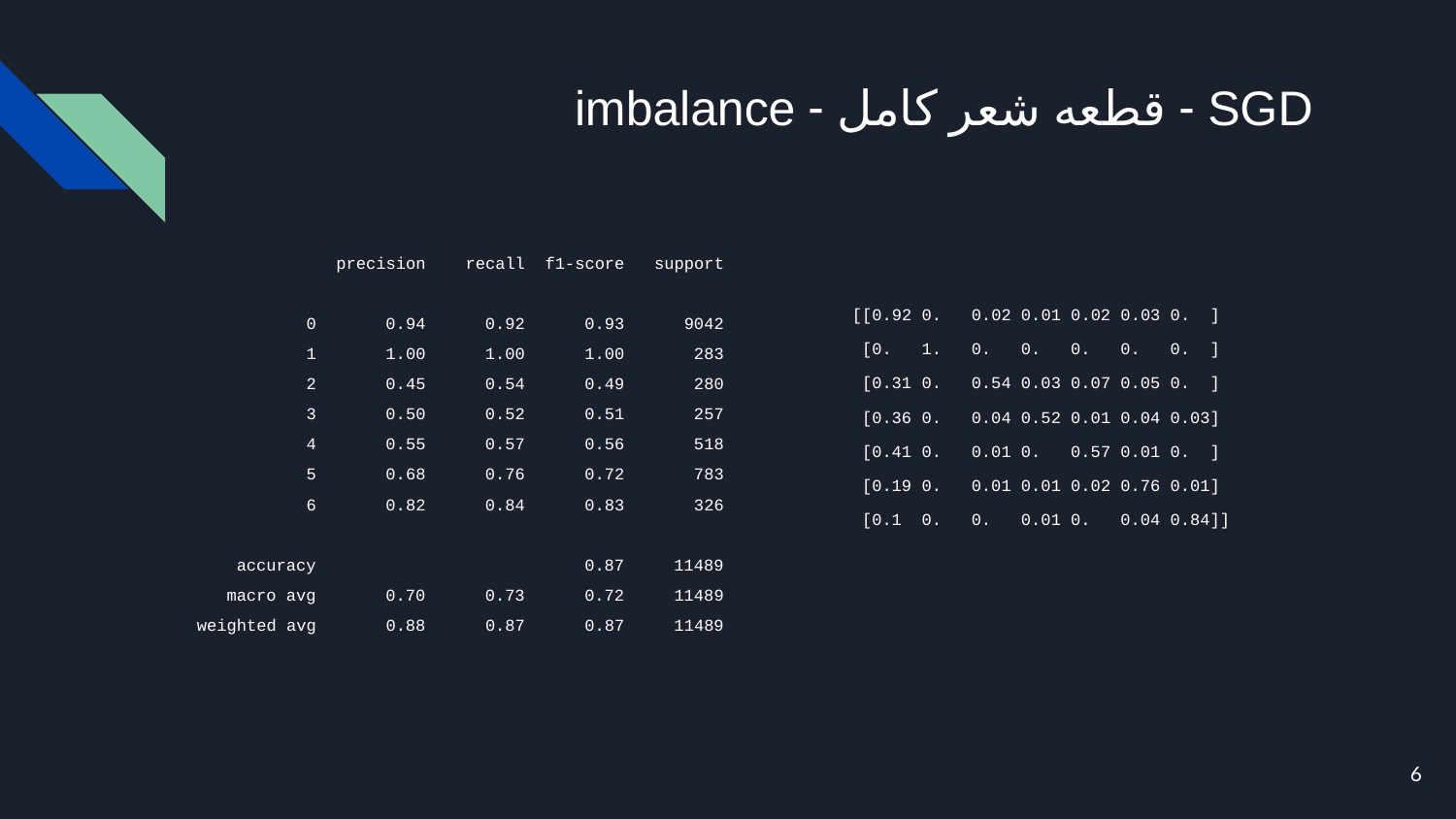

# SGD - قطعه شعر کامل - imbalance
              precision    recall  f1-score   support

           0       0.94      0.92      0.93      9042
           1       1.00      1.00      1.00       283
           2       0.45      0.54      0.49       280
           3       0.50      0.52      0.51       257
           4       0.55      0.57      0.56       518
           5       0.68      0.76      0.72       783
           6       0.82      0.84      0.83       326

    accuracy                           0.87     11489
   macro avg       0.70      0.73      0.72     11489
weighted avg       0.88      0.87      0.87     11489

[[0.92 0.   0.02 0.01 0.02 0.03 0.  ]
 [0.   1.   0.   0.   0.   0.   0.  ]
 [0.31 0.   0.54 0.03 0.07 0.05 0.  ]
 [0.36 0.   0.04 0.52 0.01 0.04 0.03]
 [0.41 0.   0.01 0.   0.57 0.01 0.  ]
 [0.19 0.   0.01 0.01 0.02 0.76 0.01]
 [0.1  0.   0.   0.01 0.   0.04 0.84]]

6